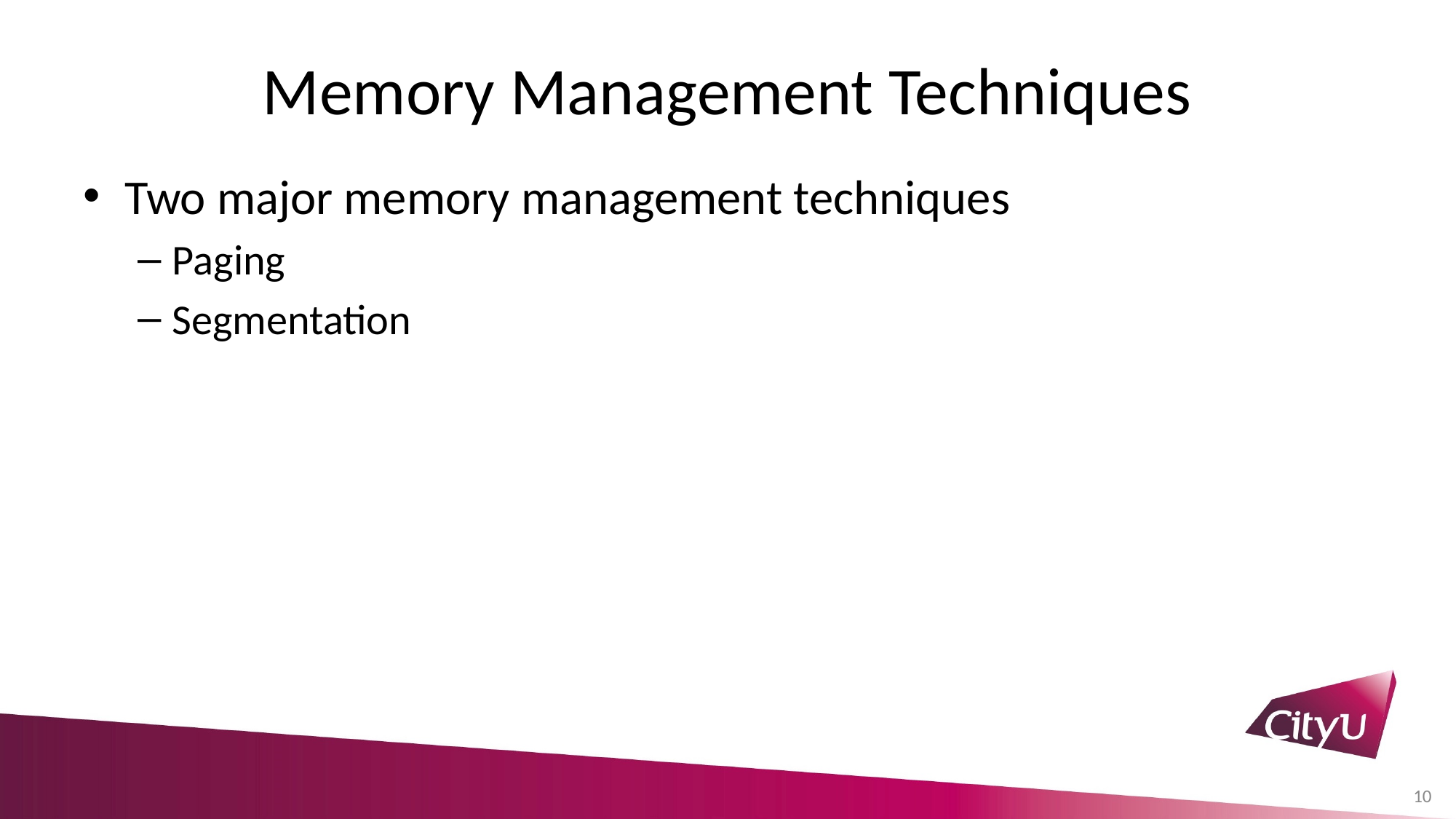

# Memory Management Techniques
Two major memory management techniques
Paging
Segmentation
10